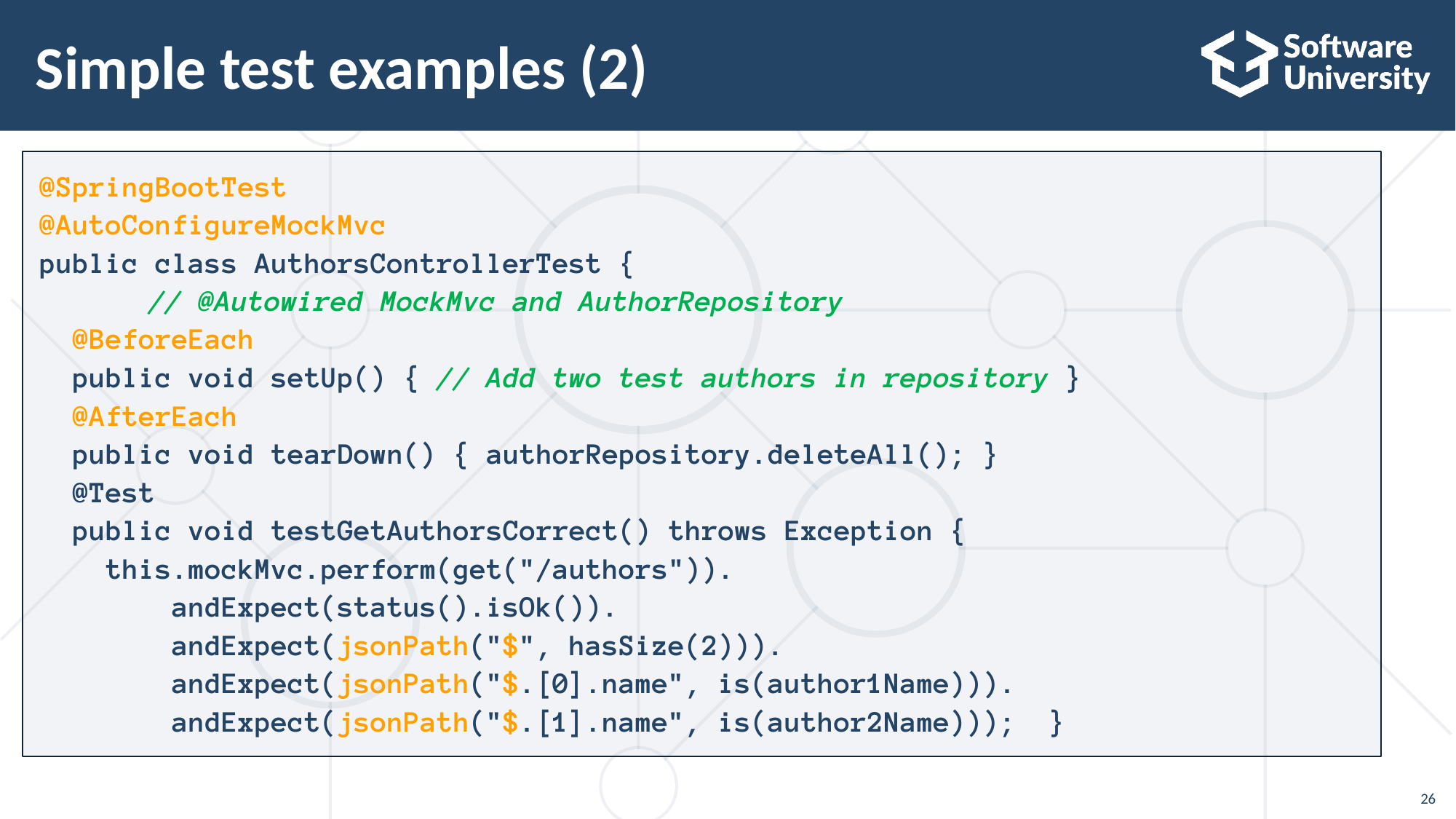

# Simple test examples (2)
@SpringBootTest
@AutoConfigureMockMvc
public class AuthorsControllerTest {
	// @Autowired MockMvc and AuthorRepository
  @BeforeEach
  public void setUp() { // Add two test authors in repository }
  @AfterEach
  public void tearDown() { authorRepository.deleteAll(); }
  @Test
  public void testGetAuthorsCorrect() throws Exception {
    this.mockMvc.perform(get("/authors")).
        andExpect(status().isOk()).
        andExpect(jsonPath("$", hasSize(2))).
        andExpect(jsonPath("$.[0].name", is(author1Name))).
        andExpect(jsonPath("$.[1].name", is(author2Name)));  }
26